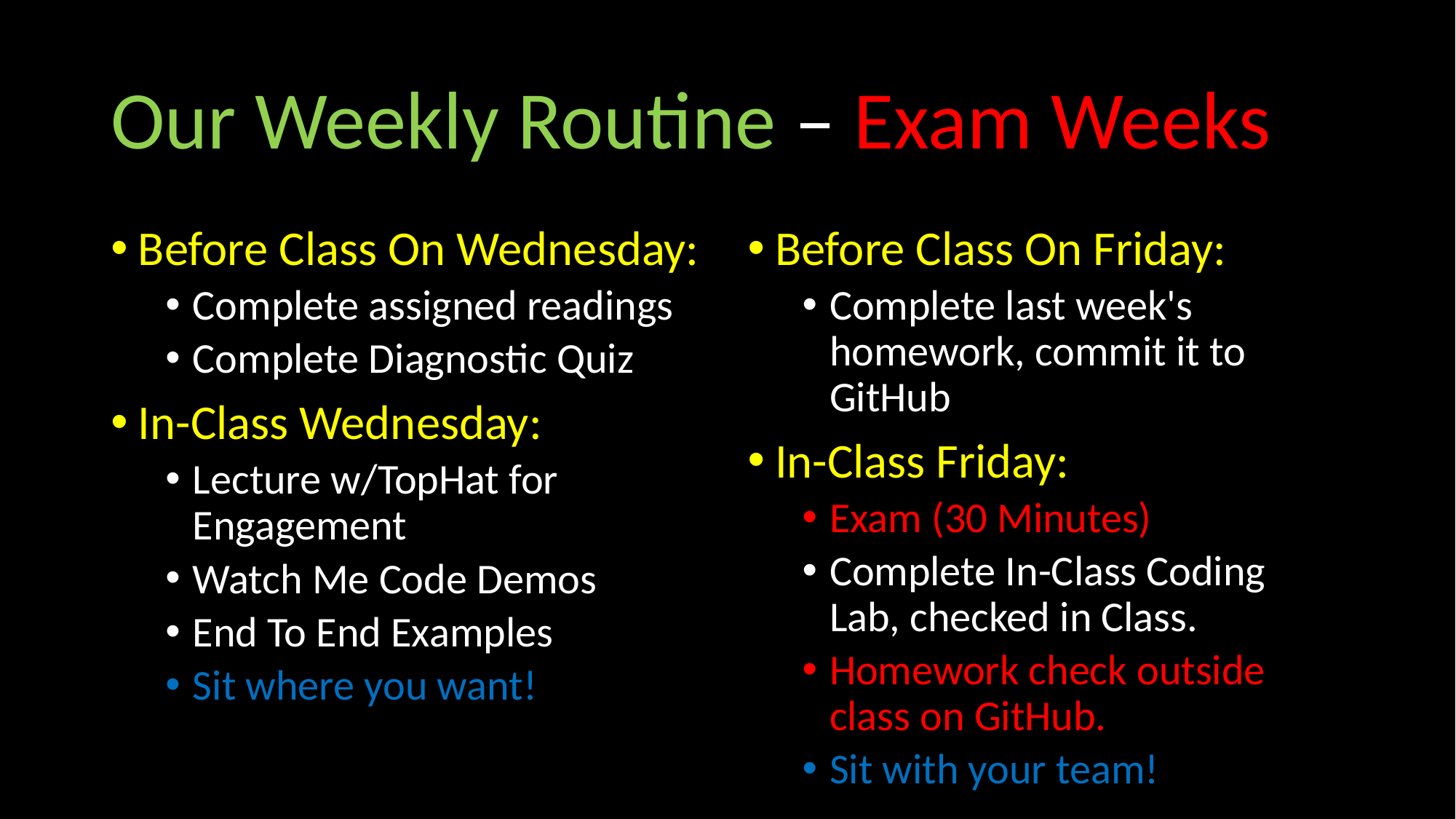

# Our Weekly Routine – Exam Weeks
Before Class On Friday:
Complete last week's homework, commit it to GitHub
In-Class Friday:
Exam (30 Minutes)
Complete In-Class Coding Lab, checked in Class.
Homework check outside class on GitHub.
Sit with your team!

Before Class On Wednesday:
Complete assigned readings
Complete Diagnostic Quiz
In-Class Wednesday:
Lecture w/TopHat for Engagement
Watch Me Code Demos
End To End Examples
Sit where you want!